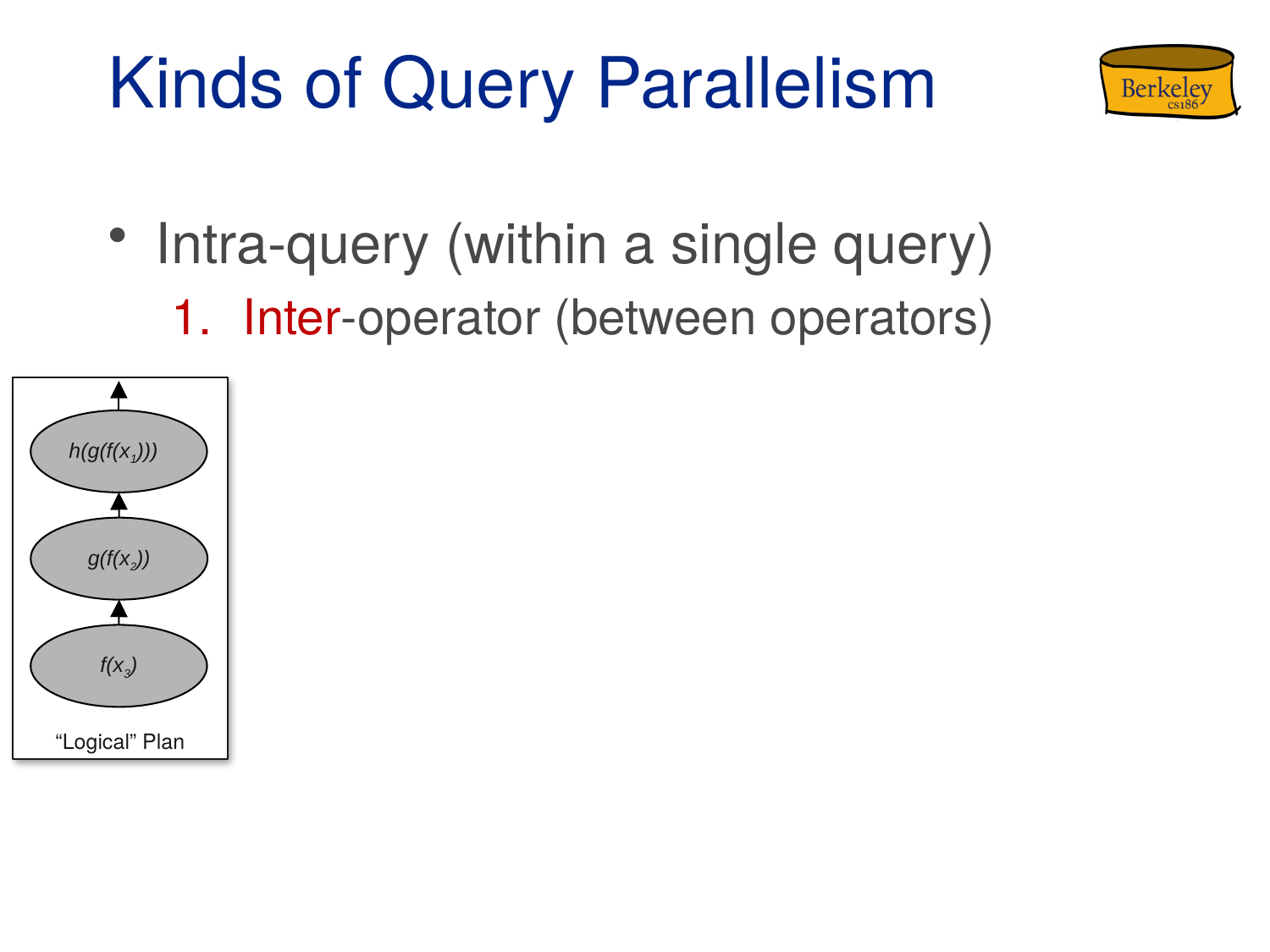

# Kinds of Query Parallelism
Intra-query (within a single query)
Inter-operator (between operators)
“Logical” Plan
h(g(f(x1)))
g(f(x2))
f(x3)